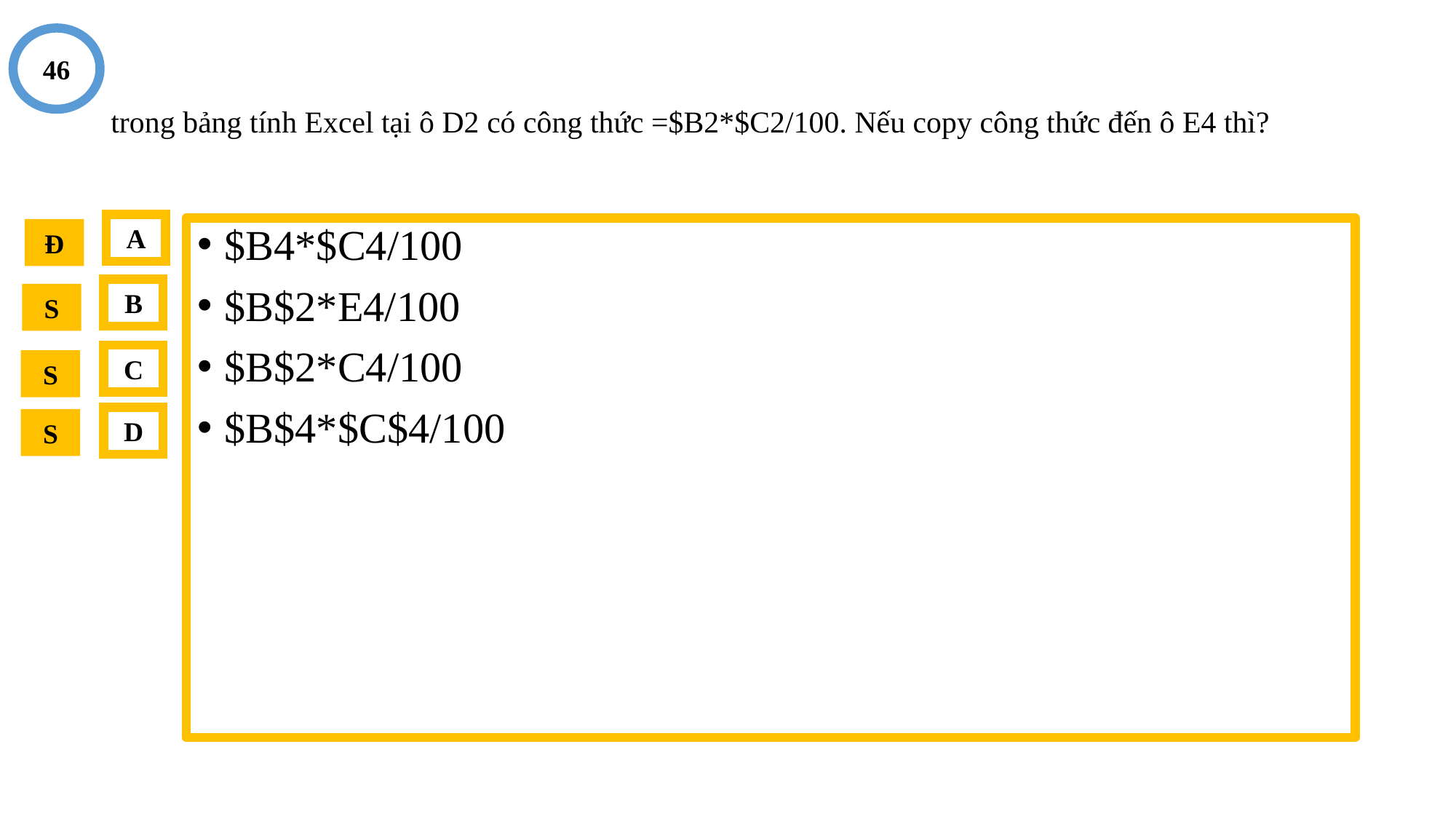

46
# trong bảng tính Excel tại ô D2 có công thức =$B2*$C2/100. Nếu copy công thức đến ô E4 thì?
A
$B4*$C4/100
$B$2*E4/100
$B$2*C4/100
$B$4*$C$4/100
Đ
B
S
C
S
D
S